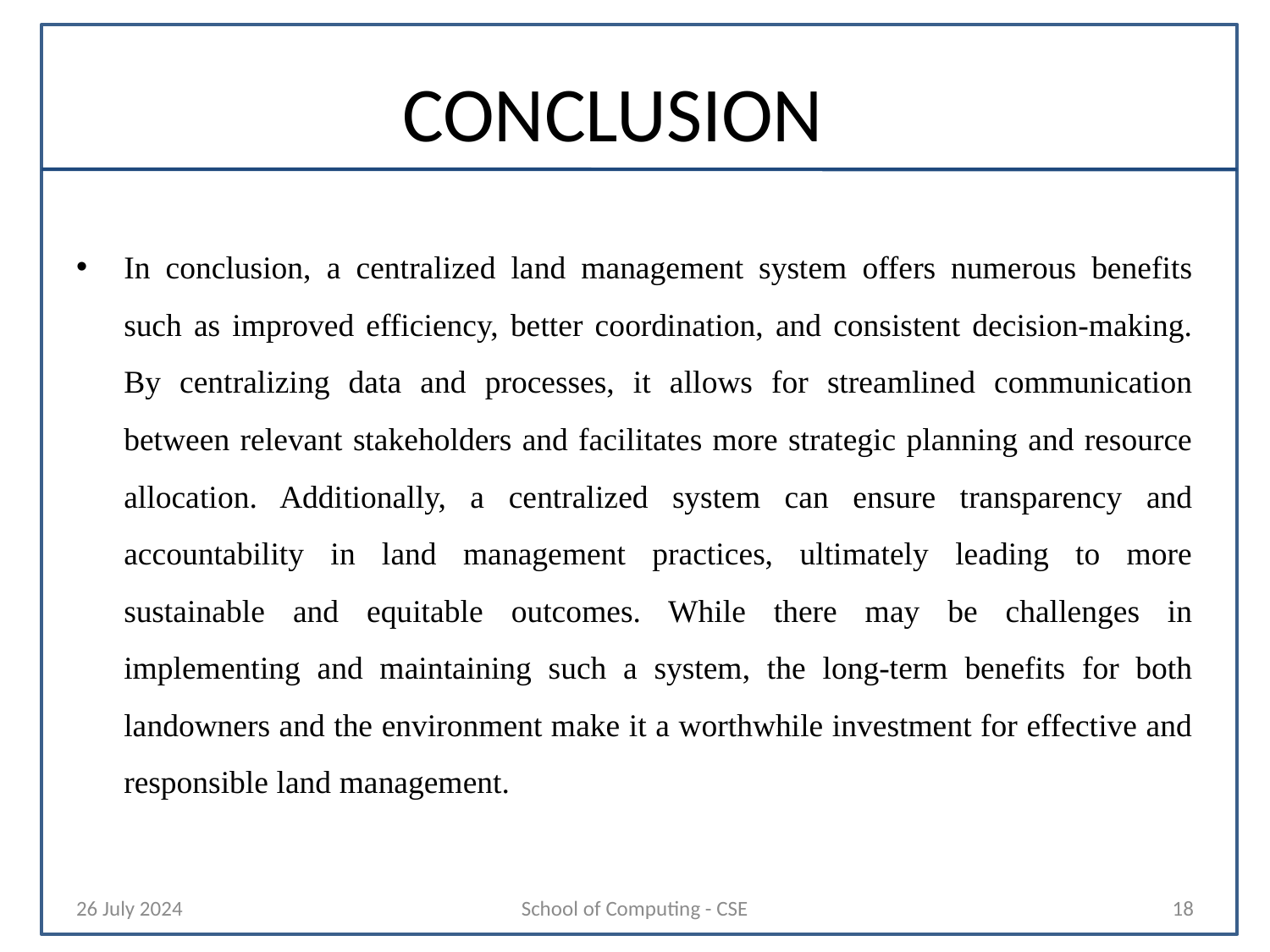

# CONCLUSION
In conclusion, a centralized land management system offers numerous benefits such as improved efficiency, better coordination, and consistent decision-making. By centralizing data and processes, it allows for streamlined communication between relevant stakeholders and facilitates more strategic planning and resource allocation. Additionally, a centralized system can ensure transparency and accountability in land management practices, ultimately leading to more sustainable and equitable outcomes. While there may be challenges in implementing and maintaining such a system, the long-term benefits for both landowners and the environment make it a worthwhile investment for effective and responsible land management.
26 July 2024
School of Computing - CSE
18